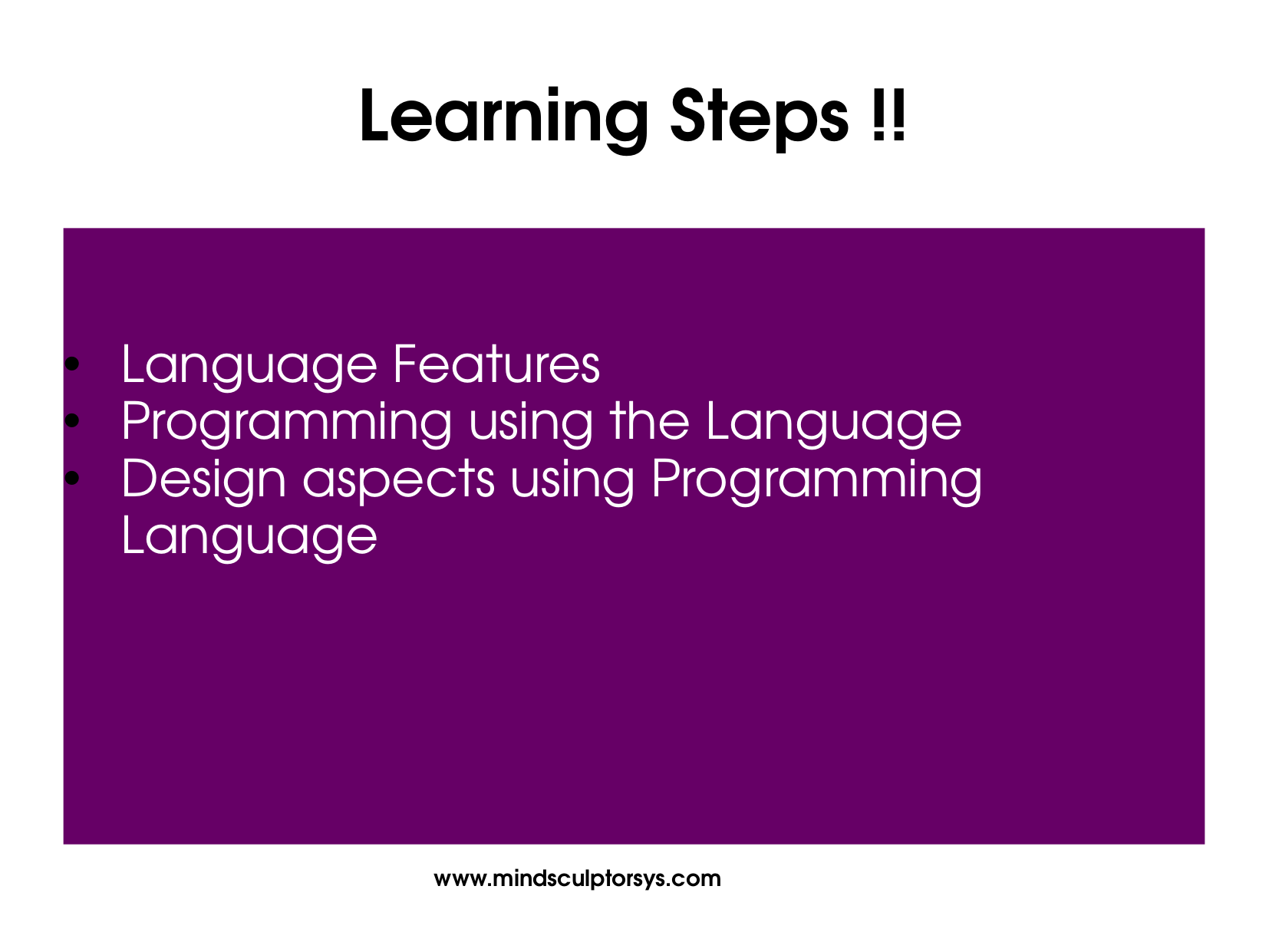

# Learning Steps !!
Language Features
Programming using the Language
Design aspects using Programming Language

www.mindsculptorsys.com